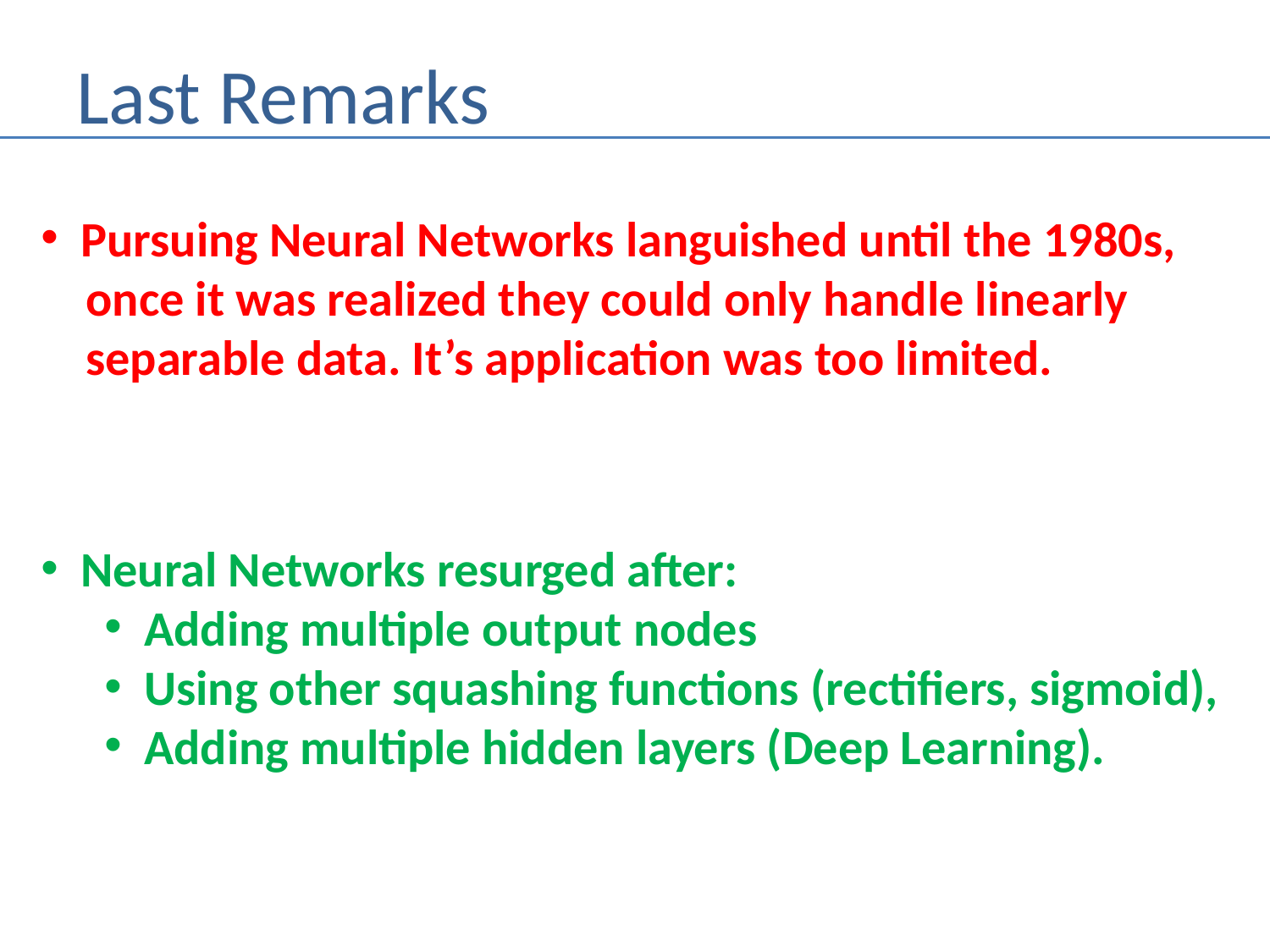

# Last Remarks
Pursuing Neural Networks languished until the 1980s,
    once it was realized they could only handle linearly
    separable data. It’s application was too limited.

Neural Networks resurged after:
Adding multiple output nodes
Using other squashing functions (rectifiers, sigmoid),
Adding multiple hidden layers (Deep Learning).